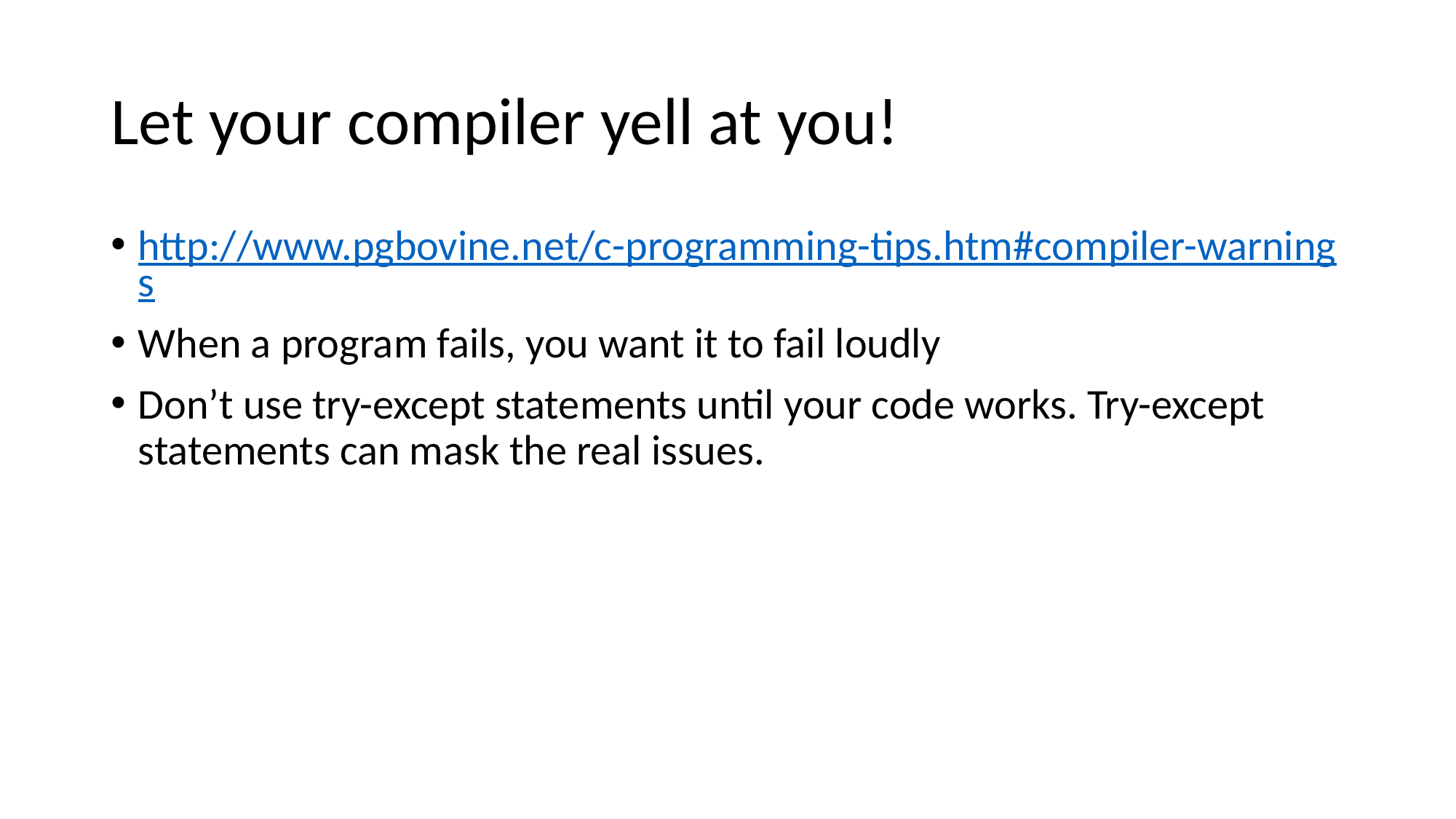

# Let your compiler yell at you!
http://www.pgbovine.net/c-programming-tips.htm#compiler-warnings
When a program fails, you want it to fail loudly
Don’t use try-except statements until your code works. Try-except statements can mask the real issues.